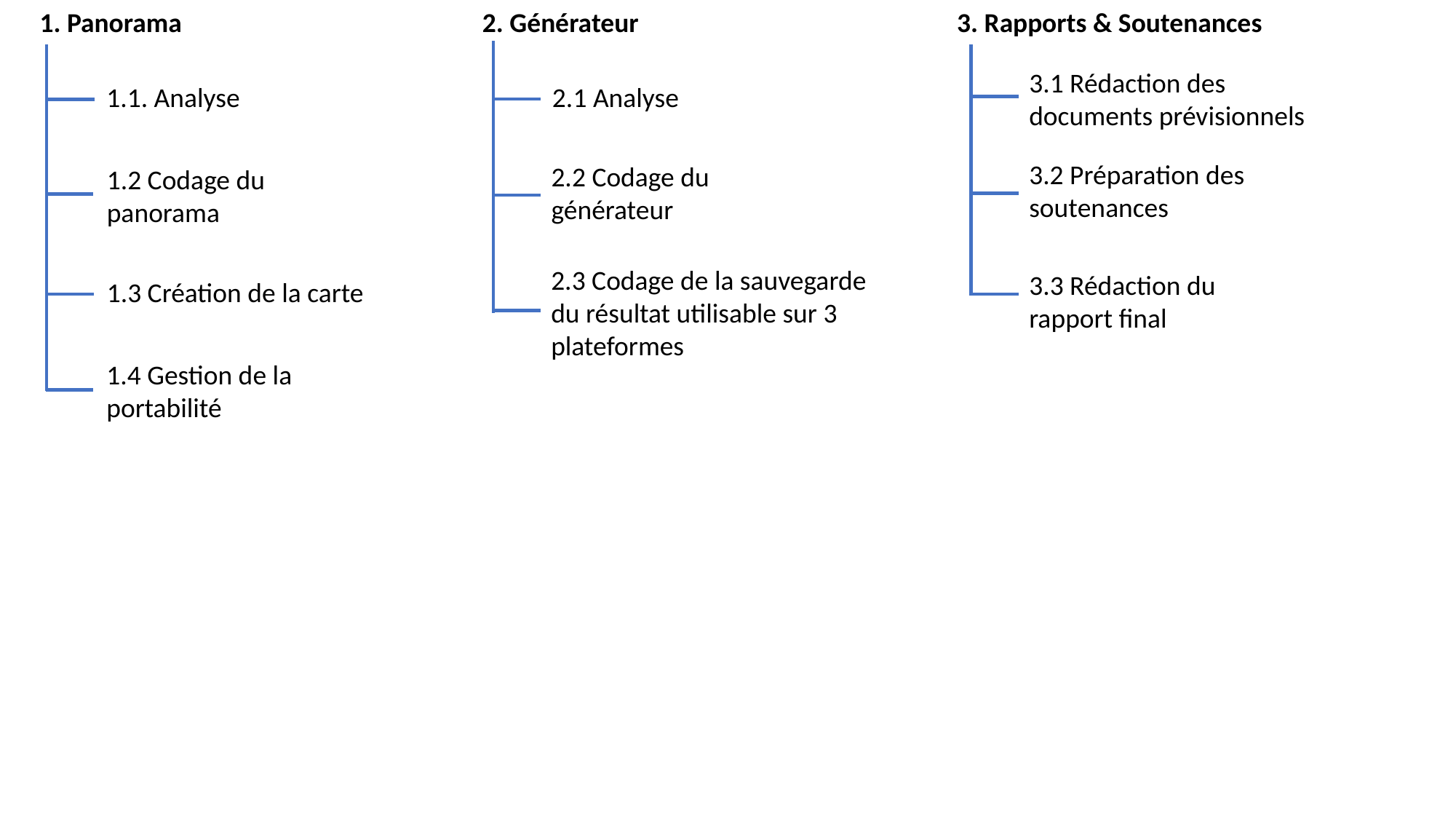

1. Panorama
2. Générateur
3. Rapports & Soutenances
3.1 Rédaction des documents prévisionnels
1.1. Analyse
2.1 Analyse
3.2 Préparation des soutenances
2.2 Codage du générateur
1.2 Codage du panorama
2.3 Codage de la sauvegarde du résultat utilisable sur 3 plateformes
3.3 Rédaction du rapport final
1.3 Création de la carte
1.4 Gestion de la portabilité